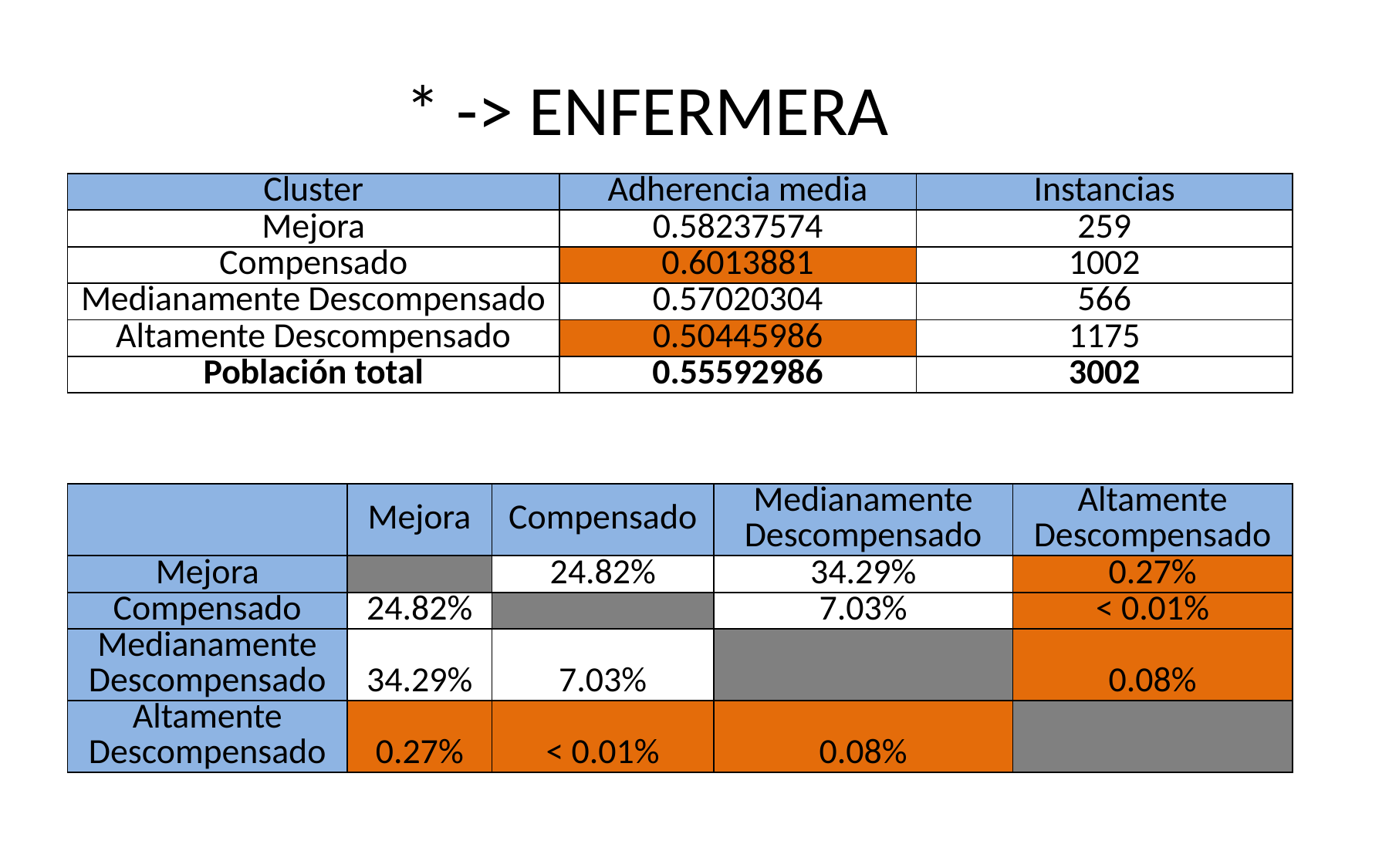

# * -> ENFERMERA
| Cluster | Adherencia media | Instancias |
| --- | --- | --- |
| Mejora | 0.58237574 | 259 |
| Compensado | 0.6013881 | 1002 |
| Medianamente Descompensado | 0.57020304 | 566 |
| Altamente Descompensado | 0.50445986 | 1175 |
| Población total | 0.55592986 | 3002 |
|  | Mejora | Compensado | Medianamente Descompensado | Altamente Descompensado |
| --- | --- | --- | --- | --- |
| Mejora |  | 24.82% | 34.29% | 0.27% |
| Compensado | 24.82% |  | 7.03% | < 0.01% |
| Medianamente Descompensado | 34.29% | 7.03% |  | 0.08% |
| Altamente Descompensado | 0.27% | < 0.01% | 0.08% |  |